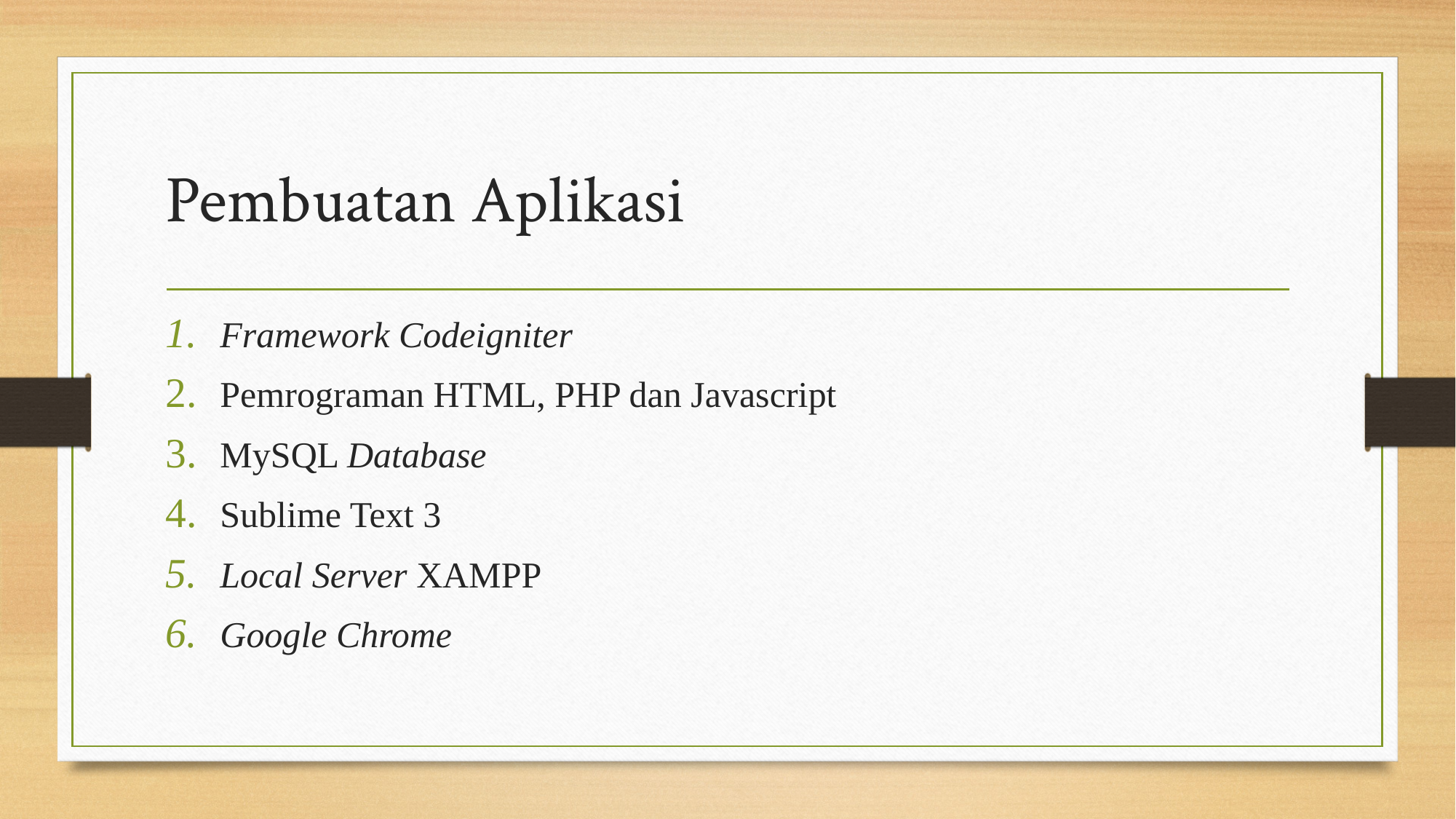

# Pembuatan Aplikasi
Framework Codeigniter
Pemrograman HTML, PHP dan Javascript
MySQL Database
Sublime Text 3
Local Server XAMPP
Google Chrome